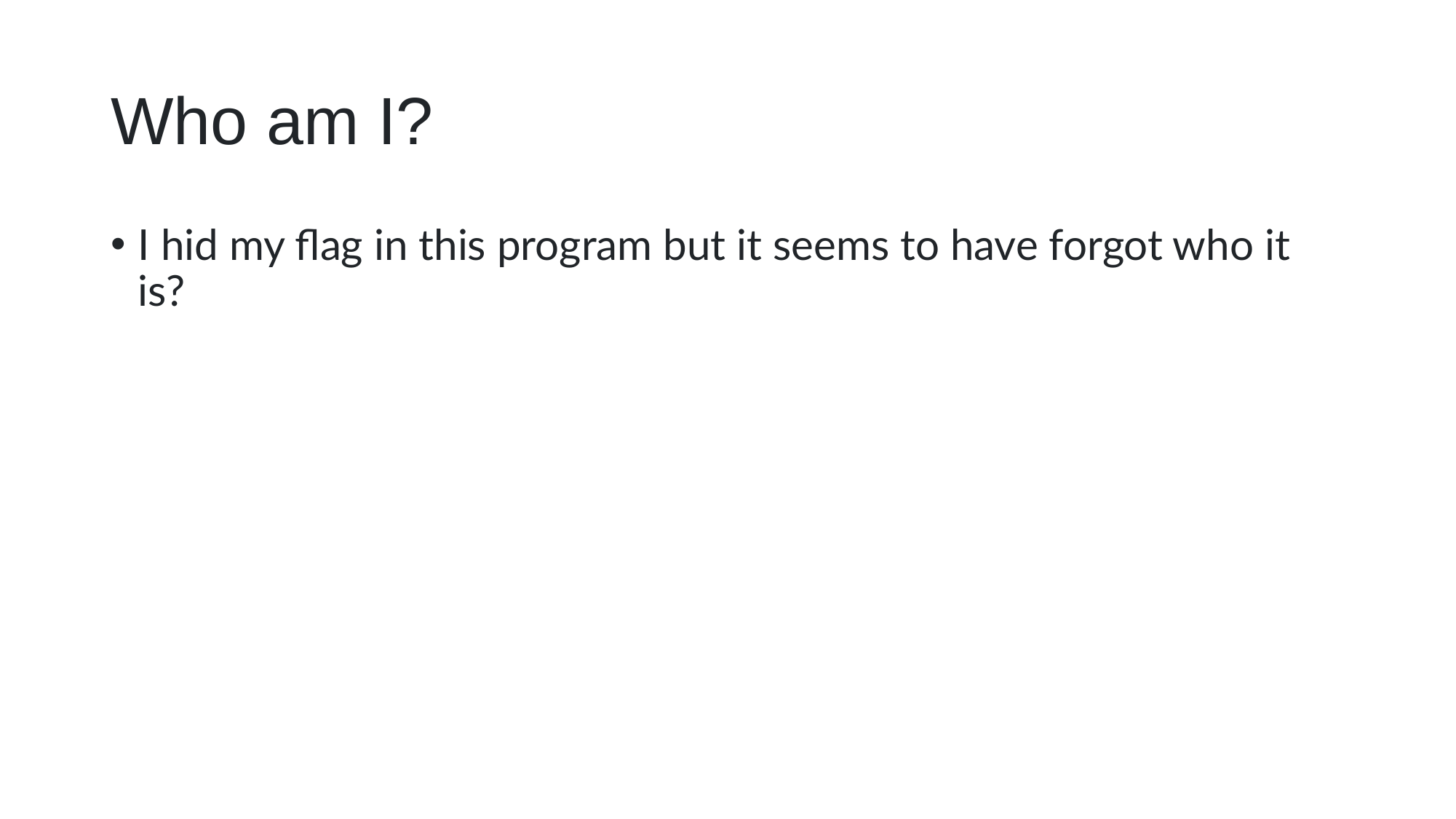

# Who am I?
I hid my flag in this program but it seems to have forgot who it is?